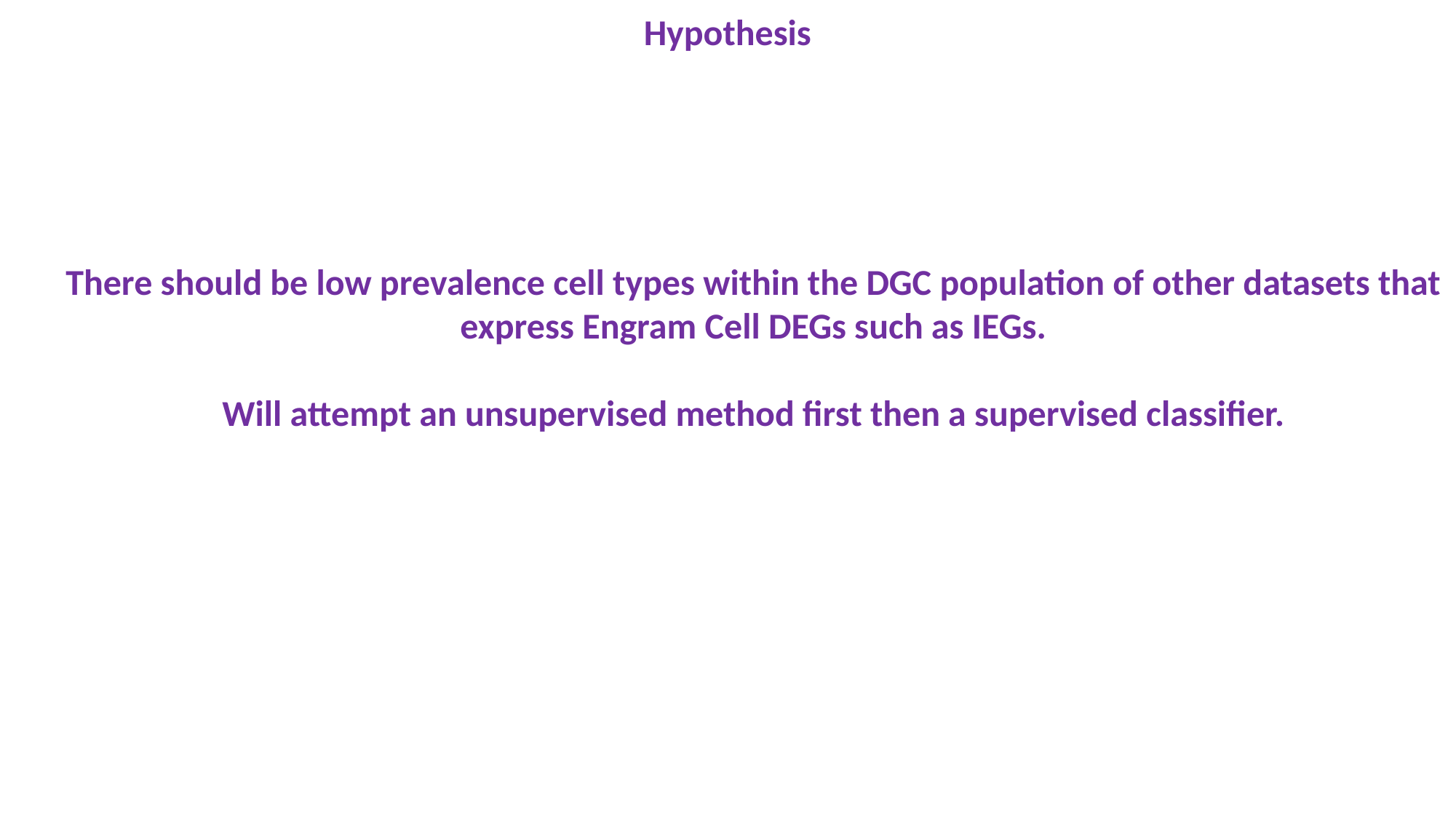

Hypothesis
There should be low prevalence cell types within the DGC population of other datasets that express Engram Cell DEGs such as IEGs.
Will attempt an unsupervised method first then a supervised classifier.